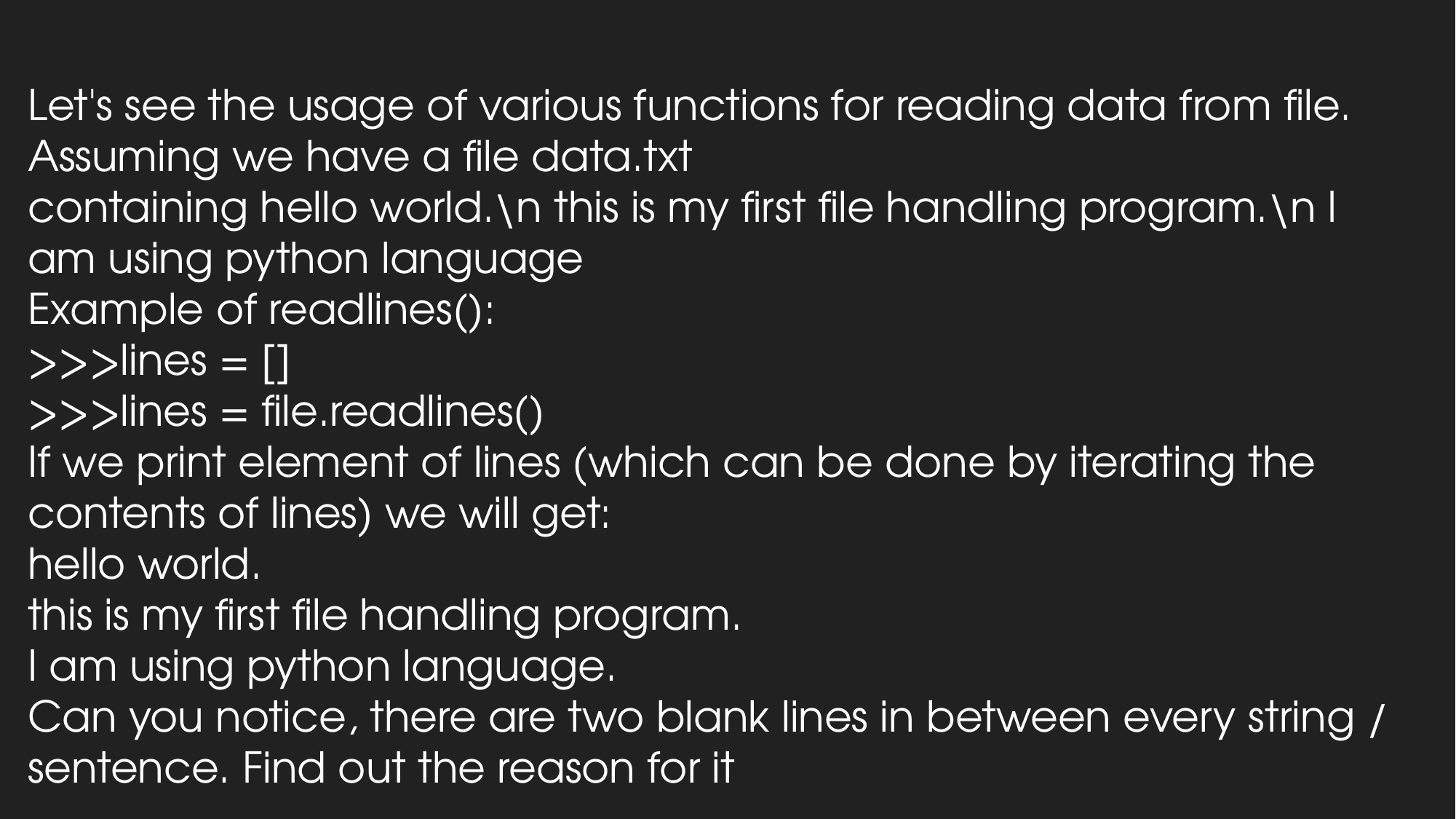

Let's see the usage of various functions for reading data from file. Assuming we have a file data.txt
containing hello world.\n this is my first file handling program.\n I am using python language
Example of readlines():
>>>lines = []
>>>lines = file.readlines()
If we print element of lines (which can be done by iterating the contents of lines) we will get:
hello world.
this is my first file handling program.
I am using python language.
Can you notice, there are two blank lines in between every string / sentence. Find out the reason for it